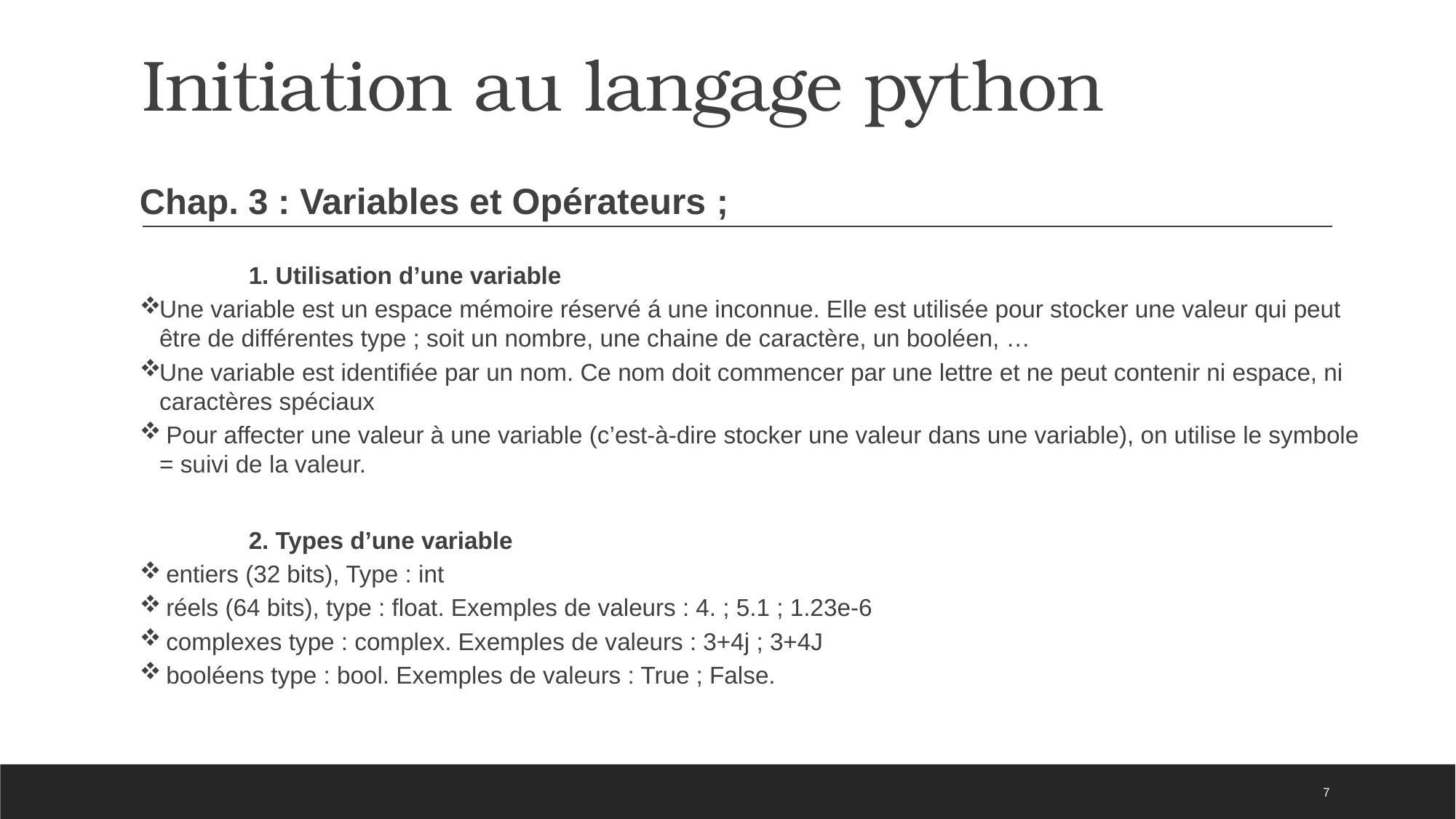

# Initiation au langage python
Chap. 3 : Variables et Opérateurs ;

		1. Utilisation d’une variable
Une variable est un espace mémoire réservé á une inconnue. Elle est utilisée pour stocker une valeur qui peut être de différentes type ; soit un nombre, une chaine de caractère, un booléen, …
Une variable est identifiée par un nom. Ce nom doit commencer par une lettre et ne peut contenir ni espace, ni caractères spéciaux
 Pour affecter une valeur à une variable (c’est-à-dire stocker une valeur dans une variable), on utilise le symbole = suivi de la valeur.

		2. Types d’une variable
 entiers (32 bits), Type : int
 réels (64 bits), type : float. Exemples de valeurs : 4. ; 5.1 ; 1.23e-6
 complexes type : complex. Exemples de valeurs : 3+4j ; 3+4J
 booléens type : bool. Exemples de valeurs : True ; False.

7